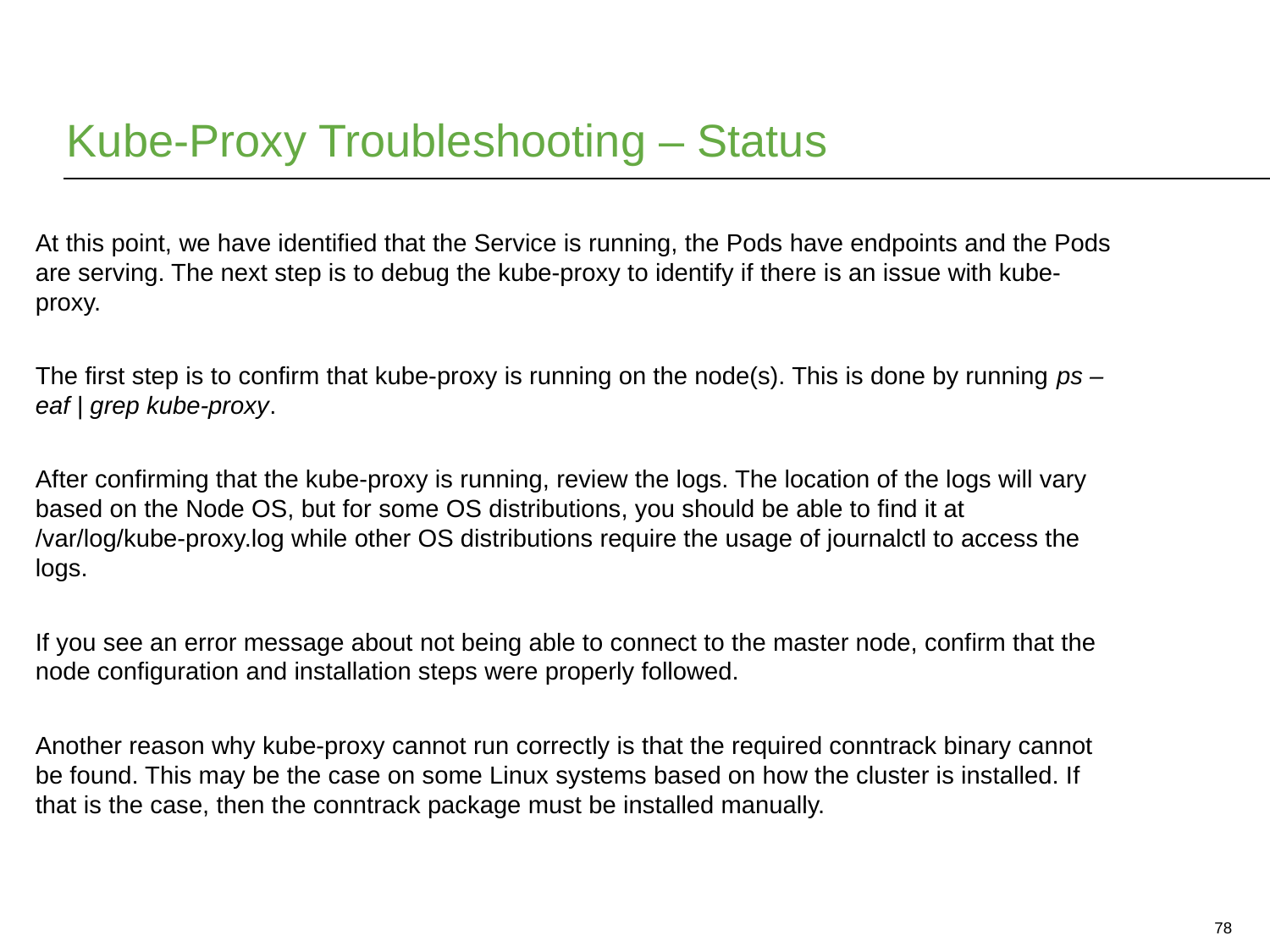

# Kube-Proxy Troubleshooting – Status
At this point, we have identified that the Service is running, the Pods have endpoints and the Pods are serving. The next step is to debug the kube-proxy to identify if there is an issue with kube-proxy.

The first step is to confirm that kube-proxy is running on the node(s). This is done by running ps –eaf | grep kube-proxy.

After confirming that the kube-proxy is running, review the logs. The location of the logs will vary based on the Node OS, but for some OS distributions, you should be able to find it at /var/log/kube-proxy.log while other OS distributions require the usage of journalctl to access the logs.

If you see an error message about not being able to connect to the master node, confirm that the node configuration and installation steps were properly followed.

Another reason why kube-proxy cannot run correctly is that the required conntrack binary cannot be found. This may be the case on some Linux systems based on how the cluster is installed. If that is the case, then the conntrack package must be installed manually.
78